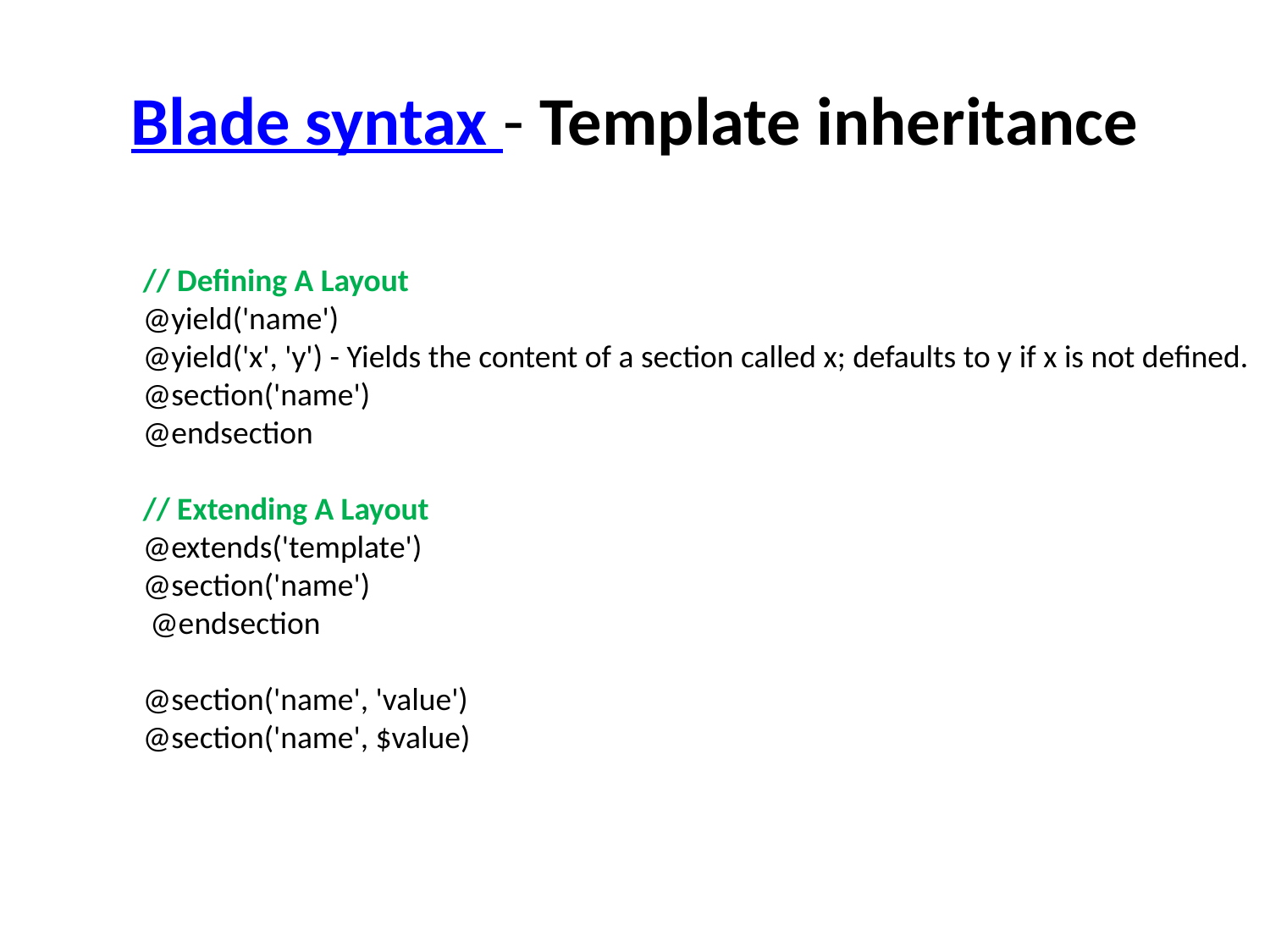

# Blade syntax - Template inheritance

// Defining A Layout
@yield('name')
@yield('x', 'y') - Yields the content of a section called x; defaults to y if x is not defined.
@section('name')
@endsection

// Extending A Layout
@extends('template')
@section('name')
 @endsection

@section('name', 'value')
@section('name', $value)